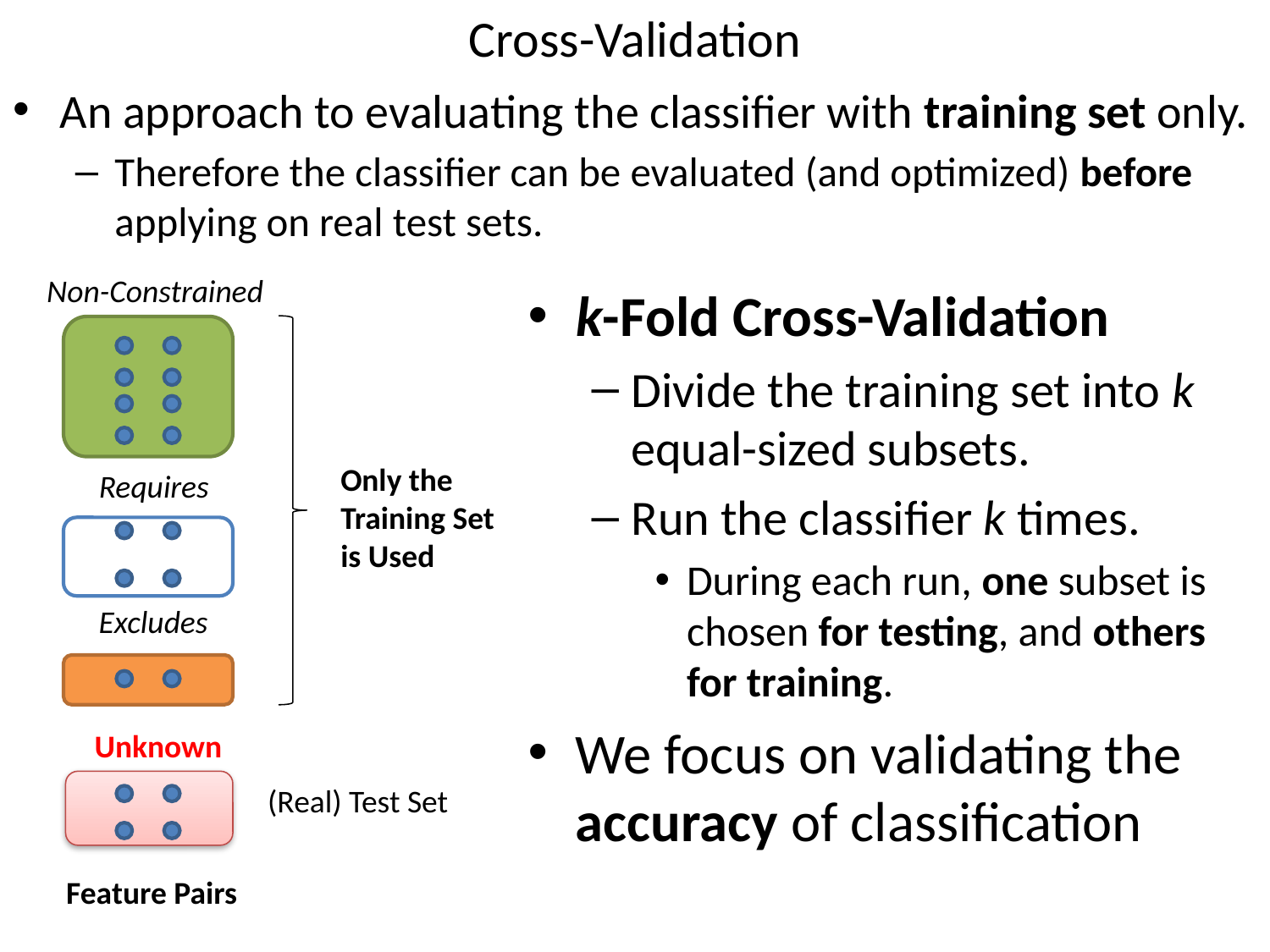

# Cross-Validation
An approach to evaluating the classifier with training set only.
Therefore the classifier can be evaluated (and optimized) before applying on real test sets.
Non-Constrained
k-Fold Cross-Validation
Divide the training set into k equal-sized subsets.
Run the classifier k times.
During each run, one subset is chosen for testing, and others for training.
We focus on validating the accuracy of classification

Only the Training Set is Used
Requires

Excludes

Unknown

(Real) Test Set

Feature Pairs